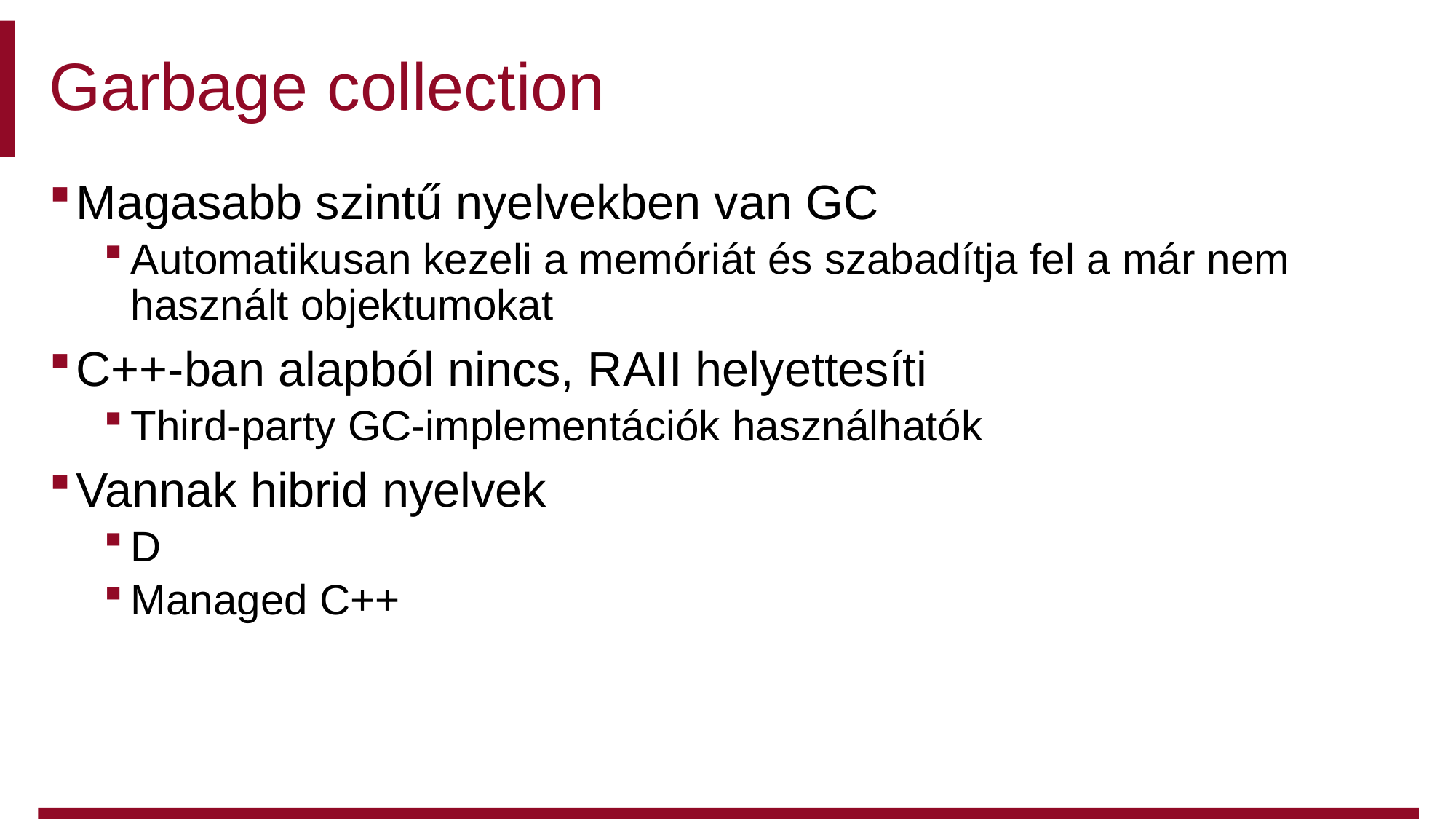

# Garbage collection
Magasabb szintű nyelvekben van GC
Automatikusan kezeli a memóriát és szabadítja fel a már nem használt objektumokat
C++-ban alapból nincs, RAII helyettesíti
Third-party GC-implementációk használhatók
Vannak hibrid nyelvek
D
Managed C++